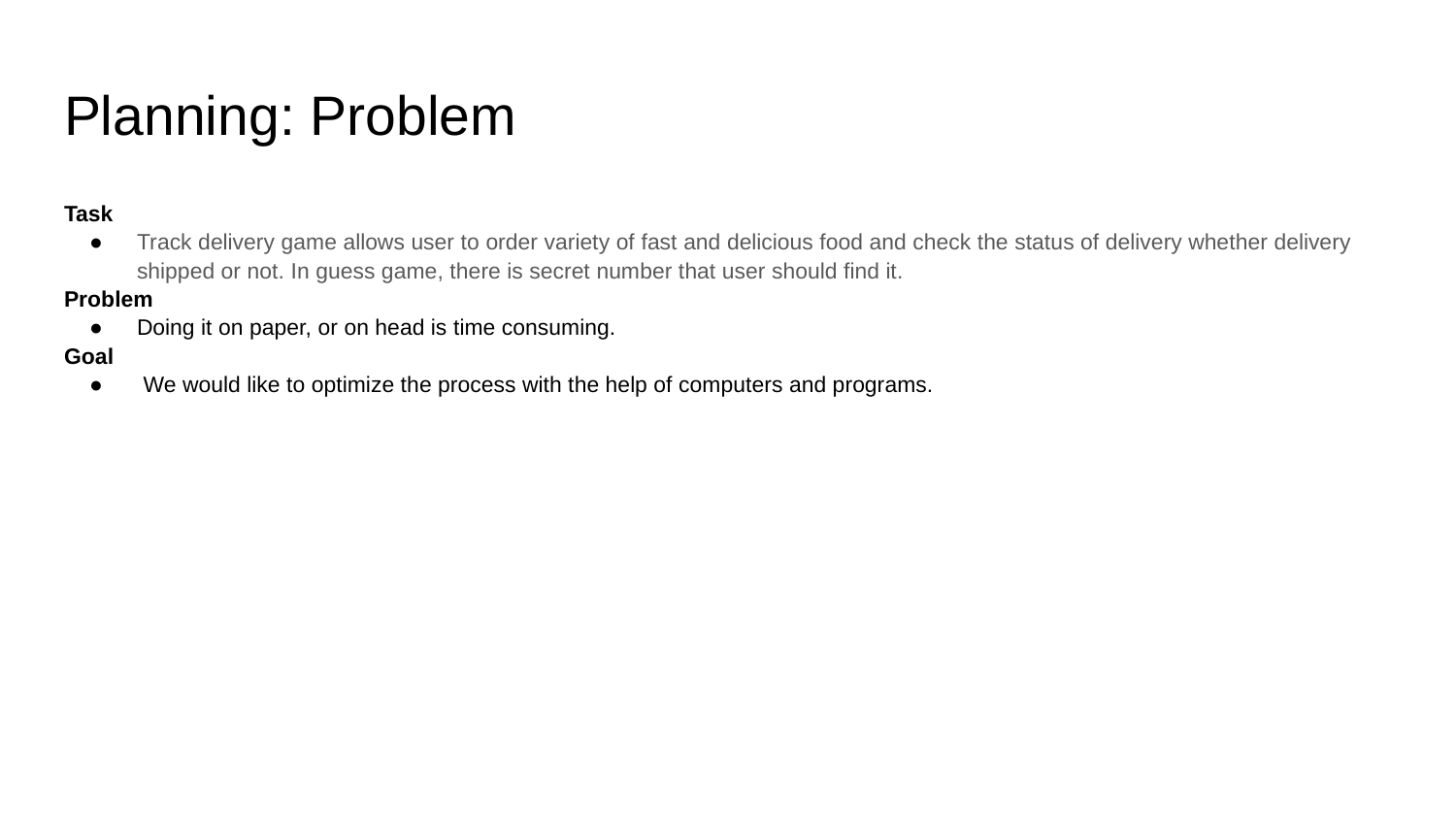

# Planning: Problem
Task
Track delivery game allows user to order variety of fast and delicious food and check the status of delivery whether delivery shipped or not. In guess game, there is secret number that user should find it.
Problem
Doing it on paper, or on head is time consuming.
Goal
 We would like to optimize the process with the help of computers and programs.